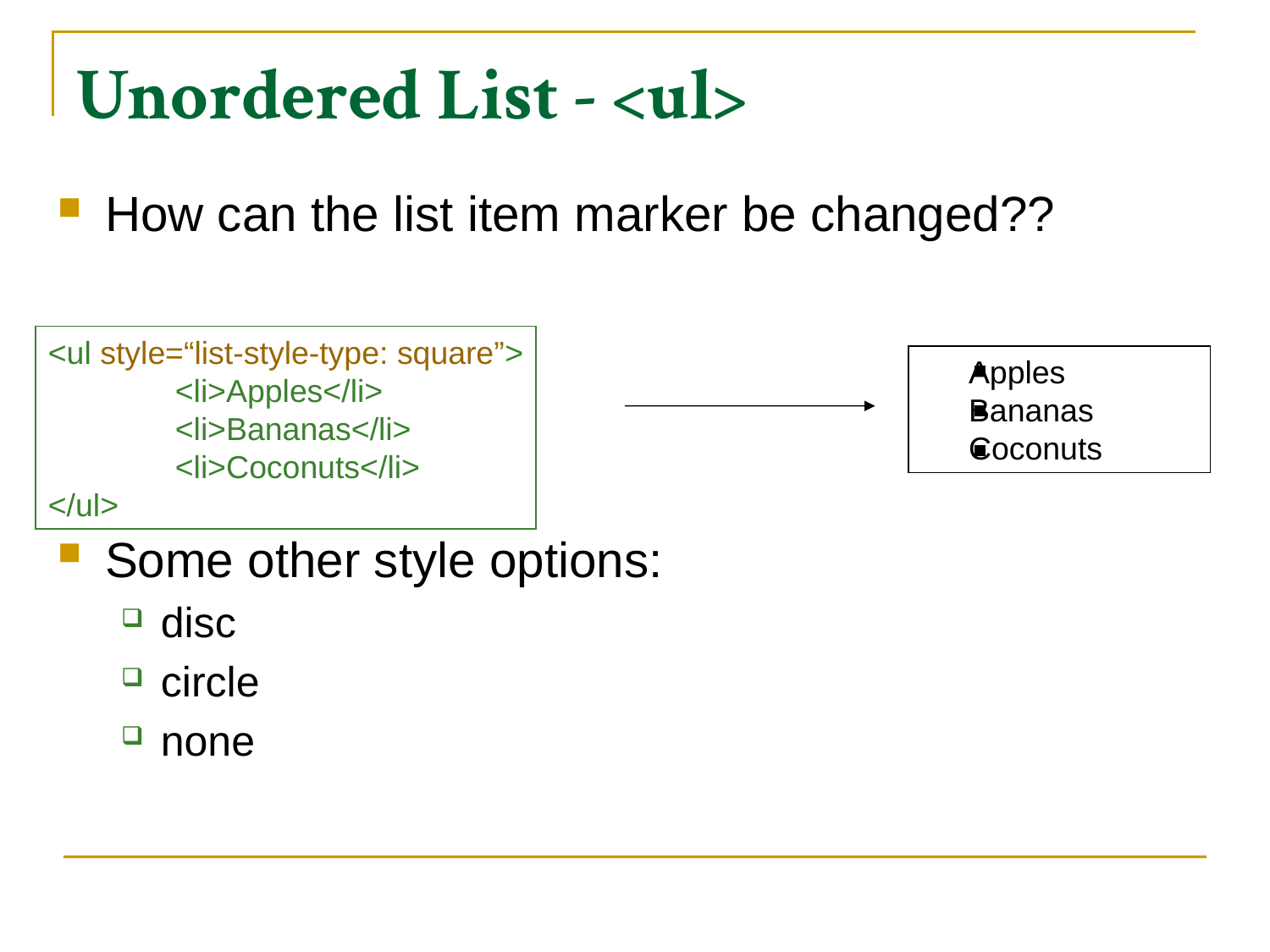

# Unordered List - <ul>
How can the list item marker be changed??

Some other style options:
disc
circle
none

<ul style=“list-style-type: square”>
	<li>Apples</li>
	<li>Bananas</li>
	<li>Coconuts</li>
</ul>
	Apples
	Bananas
	Coconuts